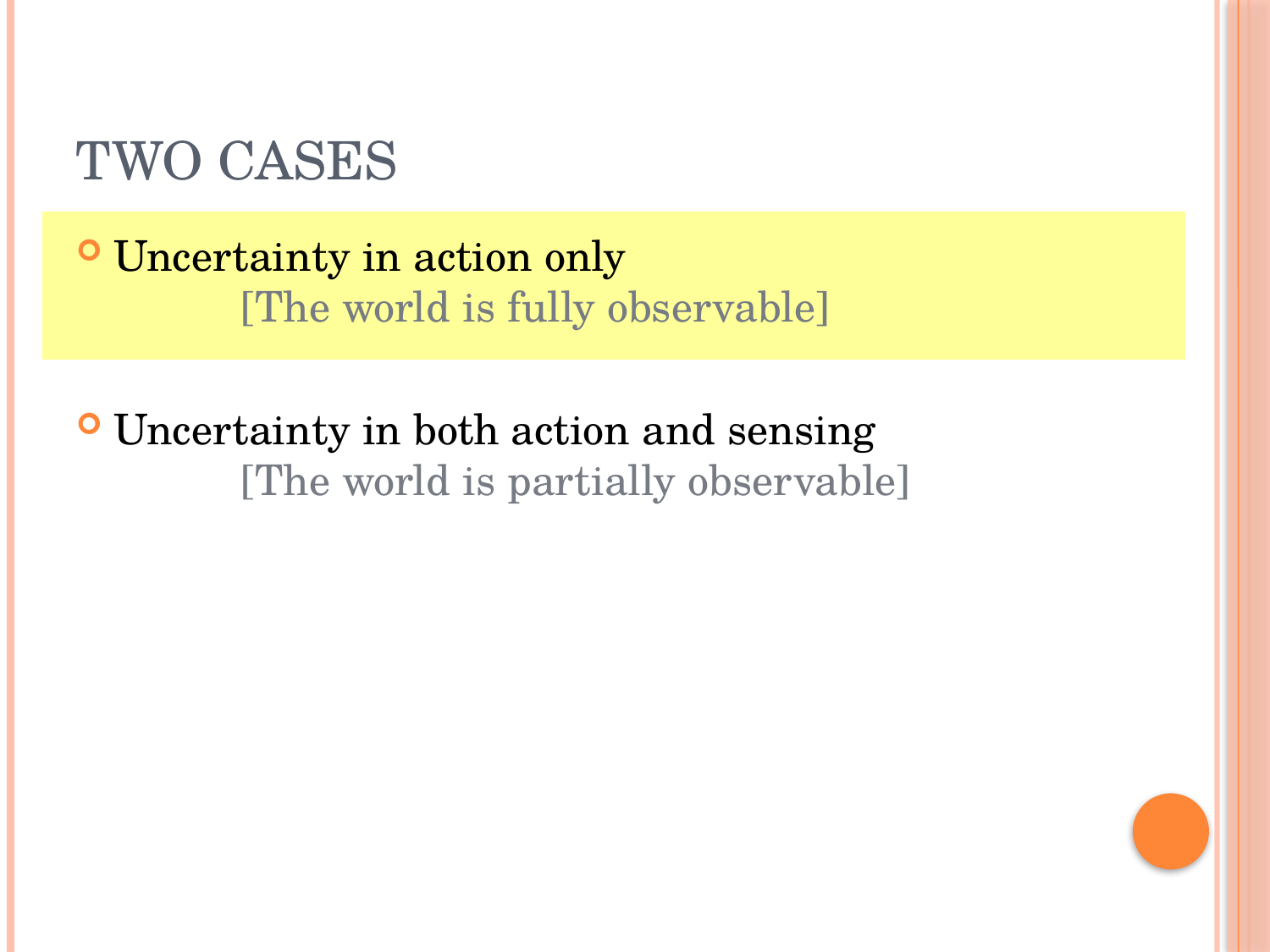

# Two Cases

Uncertainty in action only
	[The world is fully observable]

Uncertainty in both action and sensing
	[The world is partially observable]